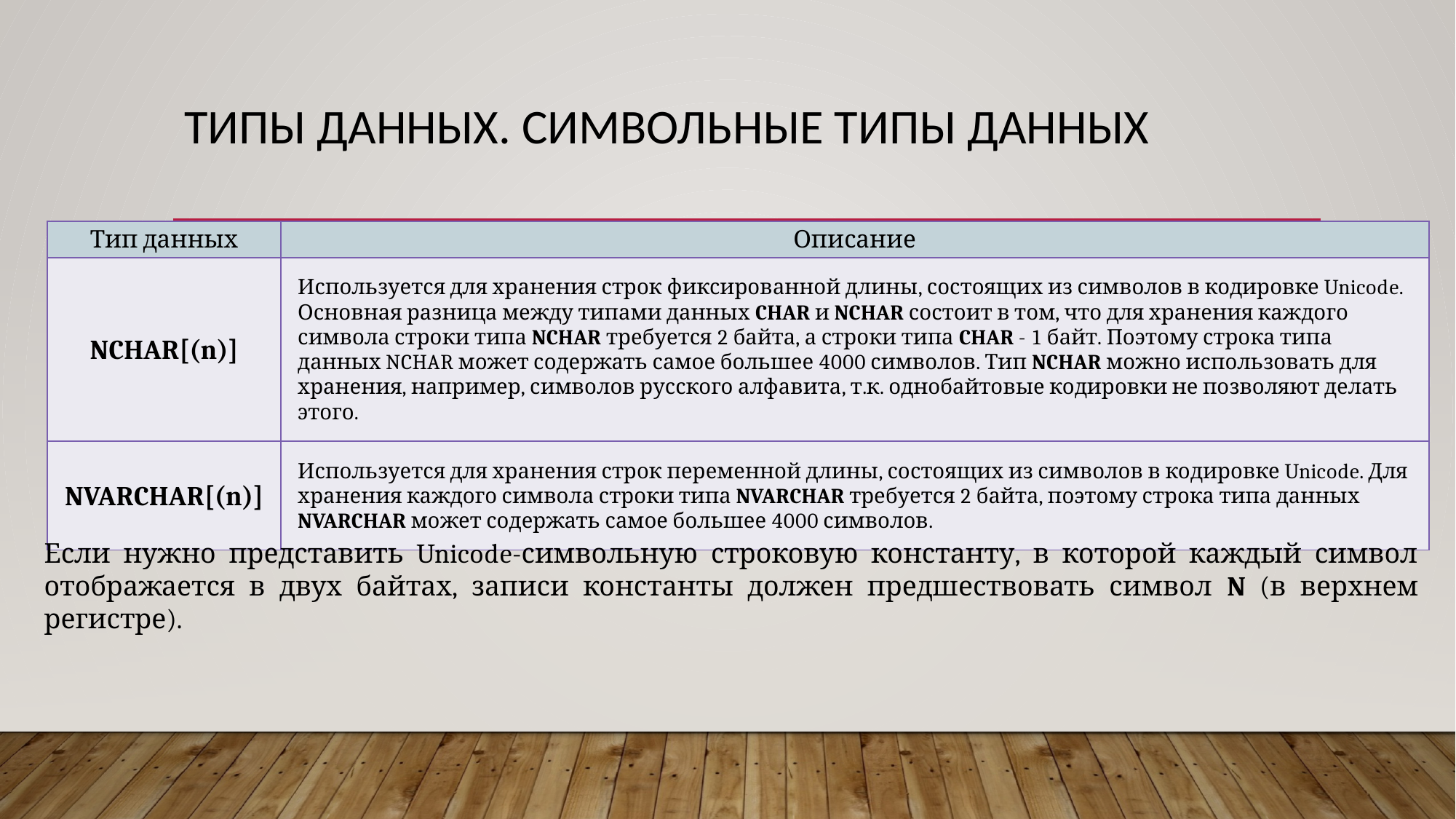

# Типы данных. символьные типы данных
| Тип данных | Описание |
| --- | --- |
| NCHAR[(n)] | Используется для хранения строк фиксированной длины, состоящих из символов в кодировке Unicode. Основная разница между типами данных CHAR и NCHAR состоит в том, что для хранения каждого символа строки типа NCHAR требуется 2 байта, а строки типа CHAR - 1 байт. Поэтому строка типа данных NCHAR может содержать самое большее 4000 символов. Тип NCHAR можно использовать для хранения, например, символов русского алфавита, т.к. однобайтовые кодировки не позволяют делать этого. |
| NVARCHAR[(n)] | Используется для хранения строк переменной длины, состоящих из символов в кодировке Unicode. Для хранения каждого символа строки типа NVARCHAR требуется 2 байта, поэтому строка типа данных NVARCHAR может содержать самое большее 4000 символов. |
Если нужно представить Unicode-символьную строковую константу, в которой каждый символ отображается в двух байтах, записи константы должен предшествовать символ N (в верхнем регистре).